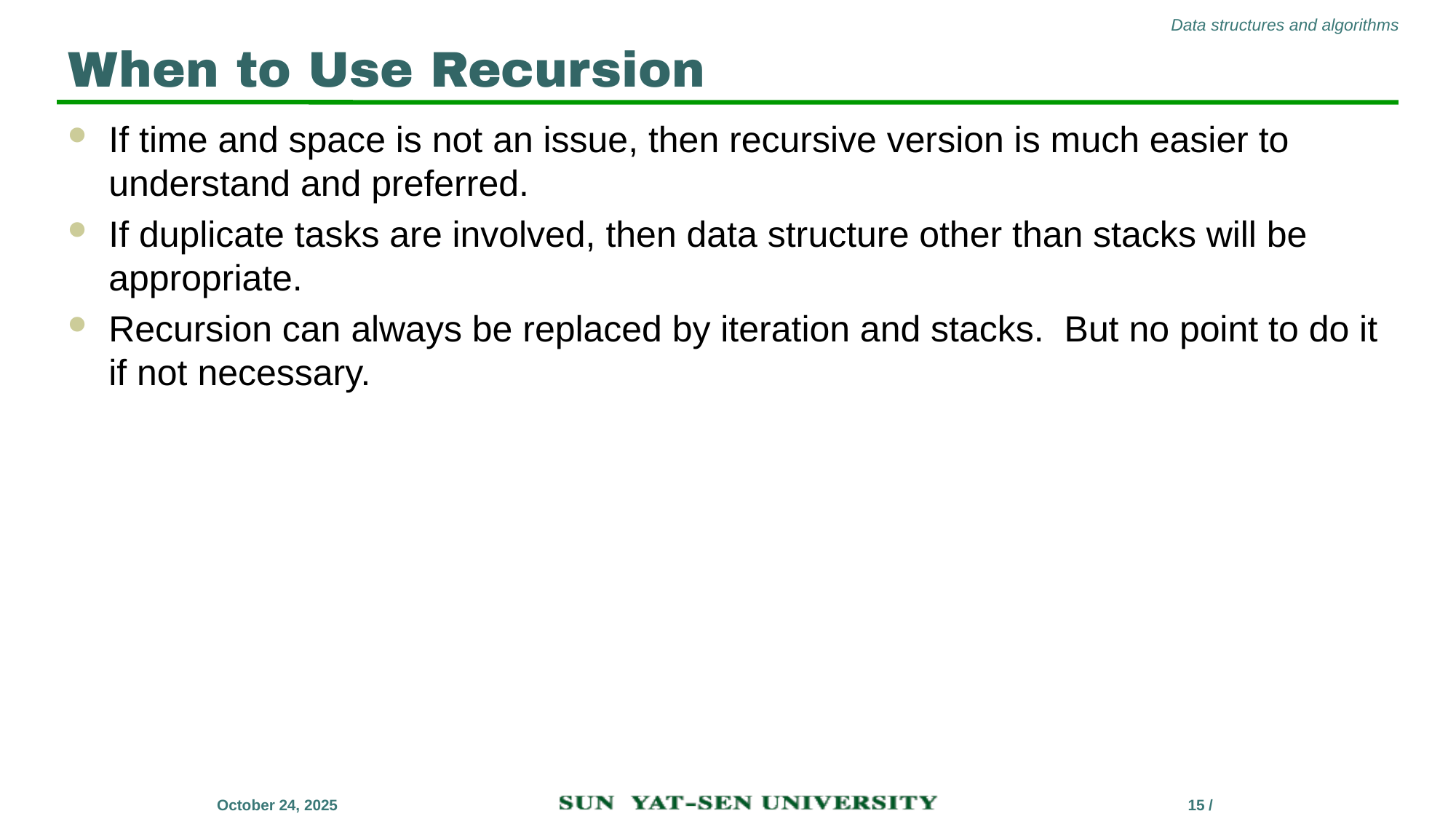

# When to Use Recursion
If time and space is not an issue, then recursive version is much easier to understand and preferred.
If duplicate tasks are involved, then data structure other than stacks will be appropriate.
Recursion can always be replaced by iteration and stacks.  But no point to do it if not necessary.